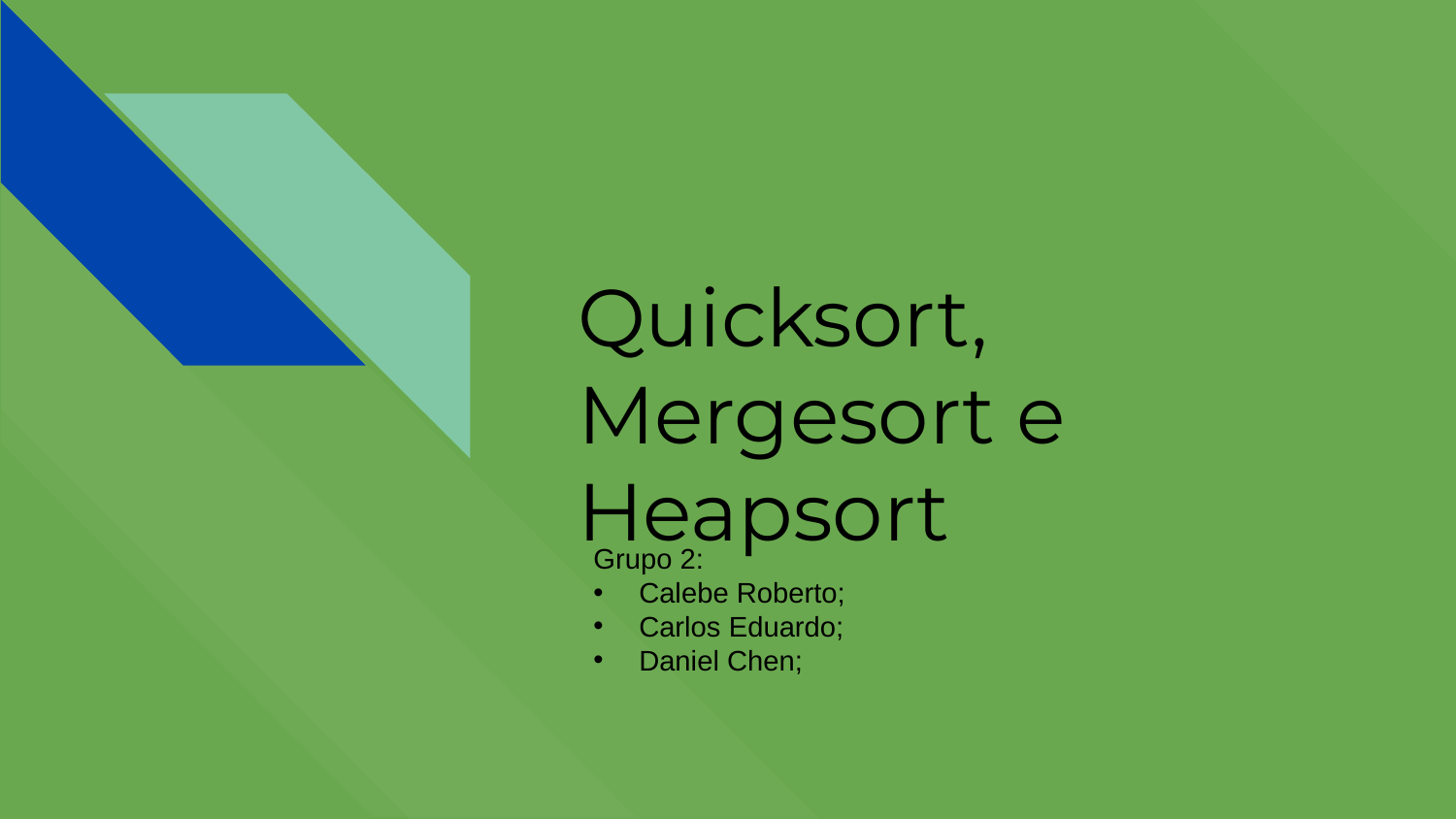

# Quicksort, Mergesort e Heapsort
Grupo 2:
Calebe Roberto;
Carlos Eduardo;
Daniel Chen;